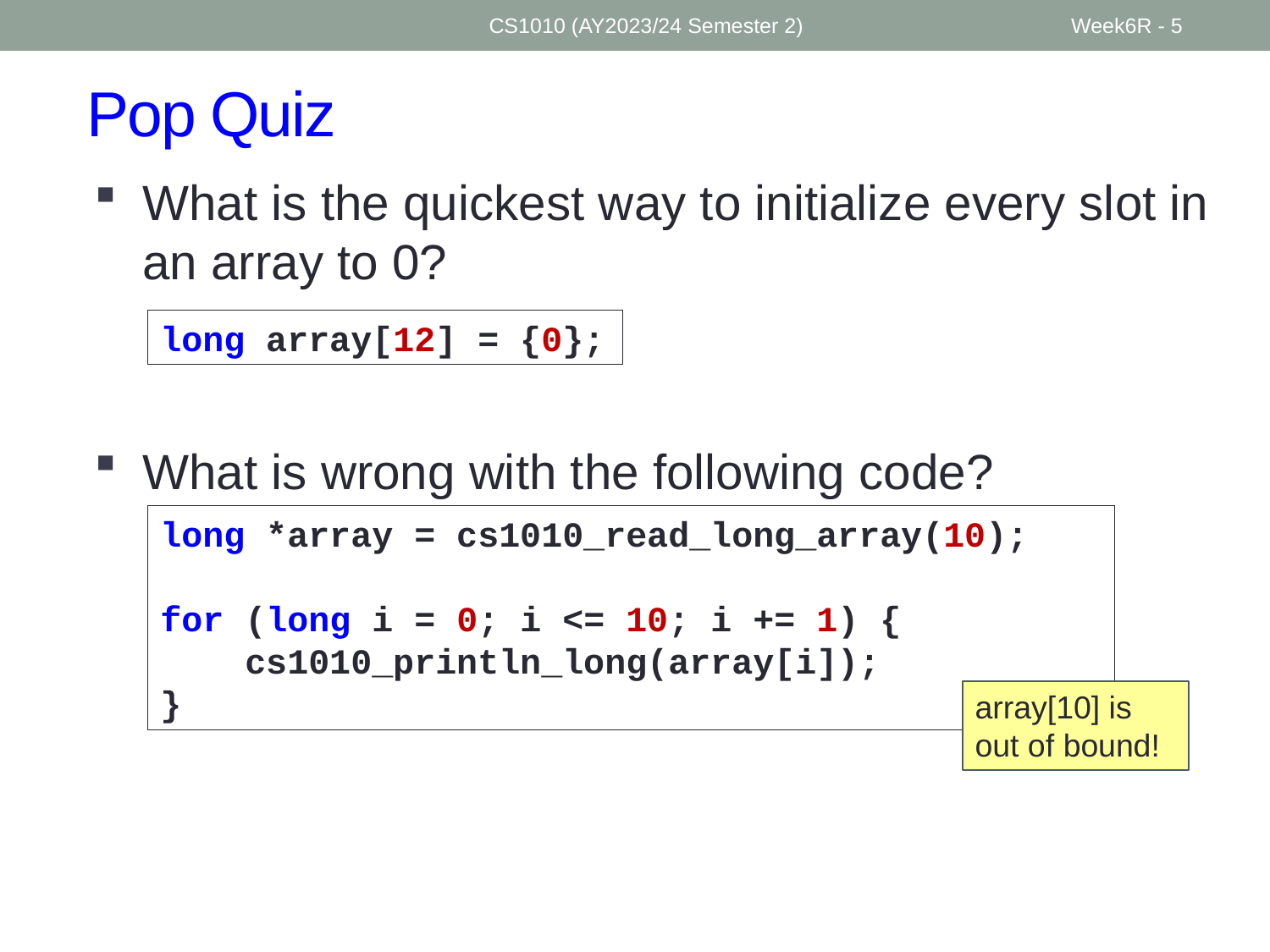

CS1010 (AY2023/24 Semester 2)
Week6R - 5
# Pop Quiz
What is the quickest way to initialize every slot in an array to 0?

What is wrong with the following code?

long array[12] = {0};
long *array = cs1010_read_long_array(10);

for (long i = 0; i <= 10; i += 1) {
    cs1010_println_long(array[i]);
}
array[10] is out of bound!